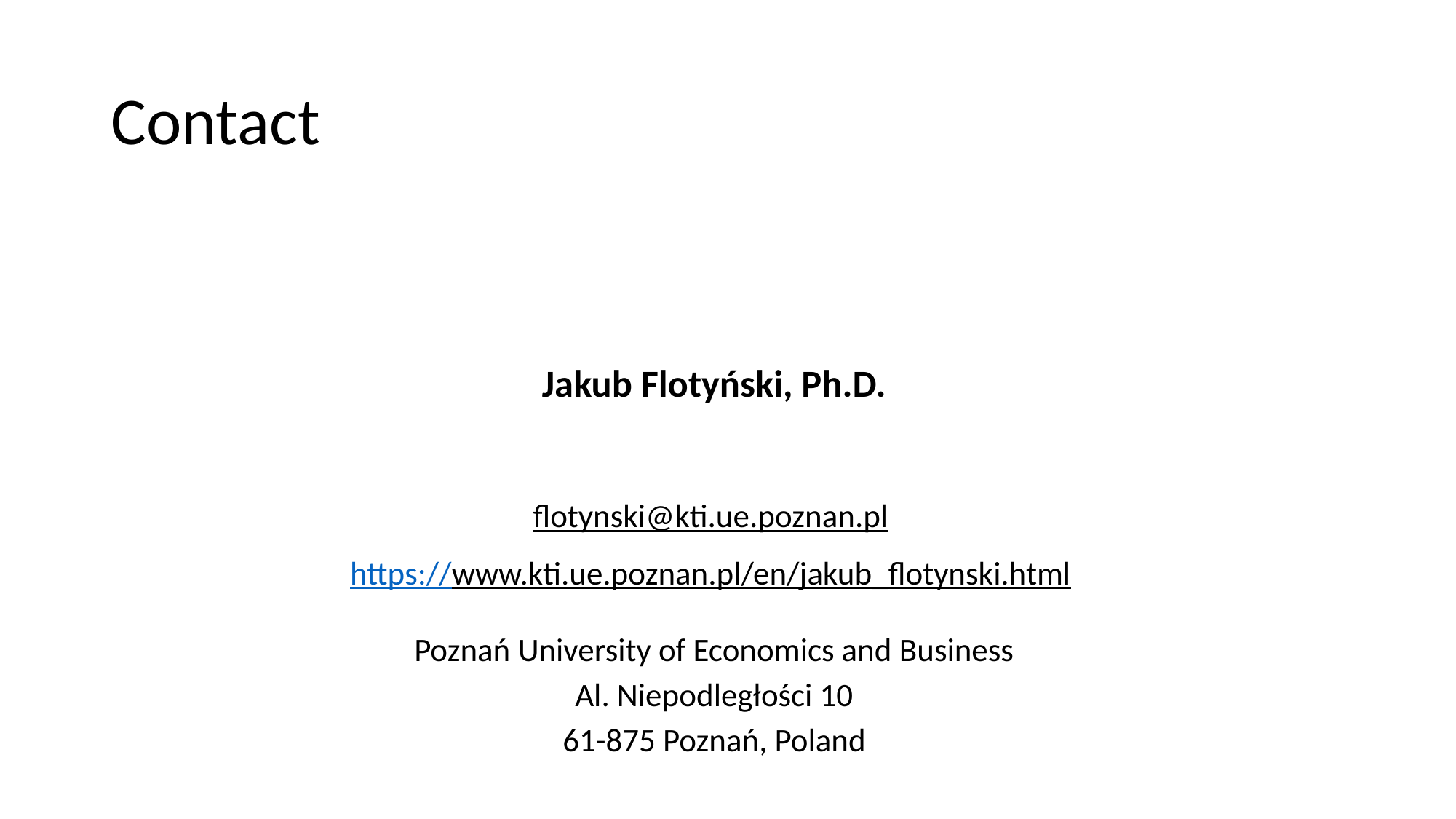

# Contact

Jakub Flotyński, Ph.D.

flotynski@kti.ue.poznan.pl

https://www.kti.ue.poznan.pl/en/jakub_flotynski.html

Poznań University of Economics and Business
Al. Niepodległości 10
61-875 Poznań, Poland